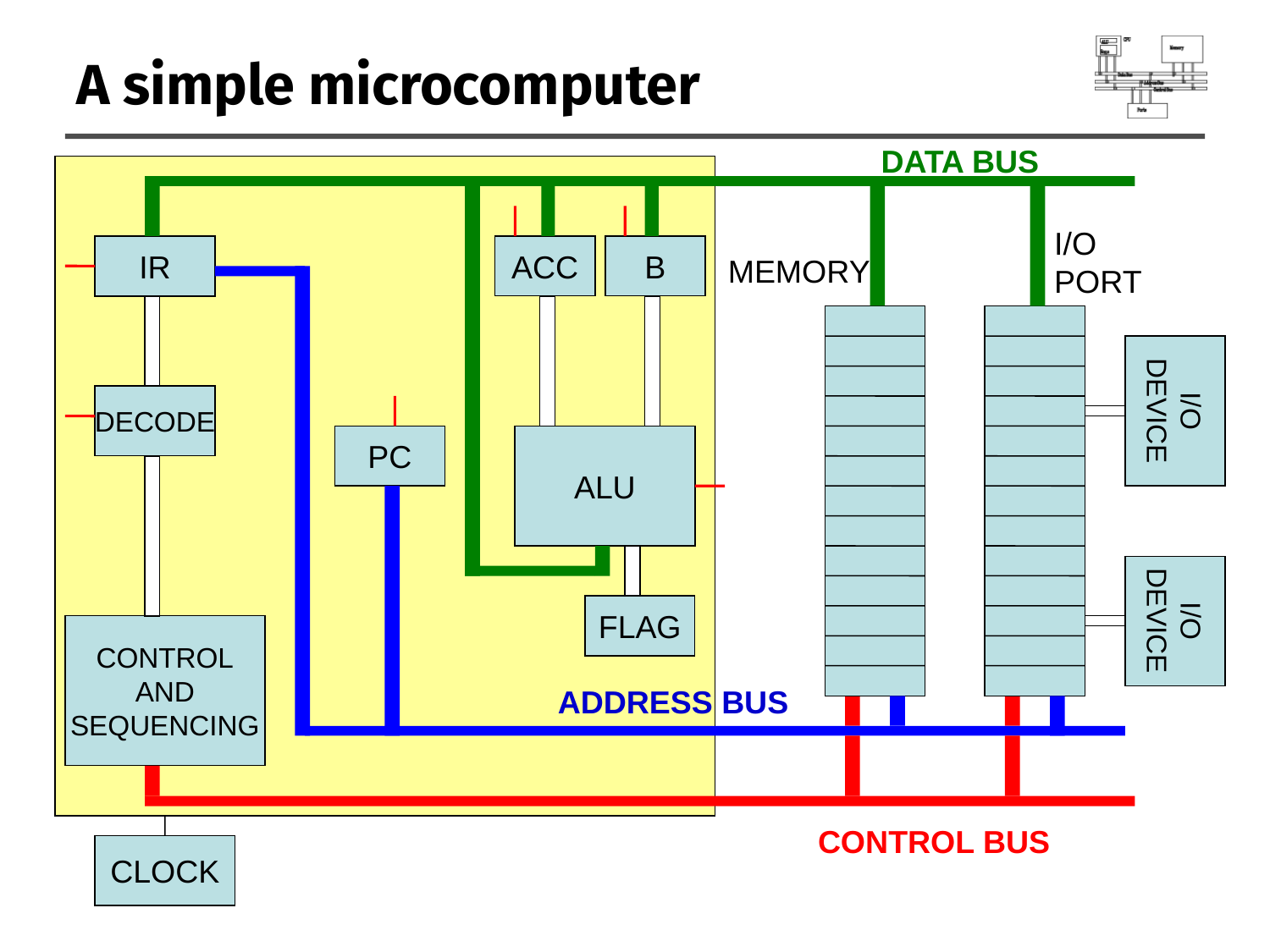

# A simple microcomputer
DATA BUS

I/O
PORT

IR
ACC
B
MEMORY

I/O
DEVICE
DECODE

PC
ALU

I/O
DEVICE
FLAG
CONTROL
AND
SEQUENCING

ADDRESS BUS

CONTROL BUS
CLOCK